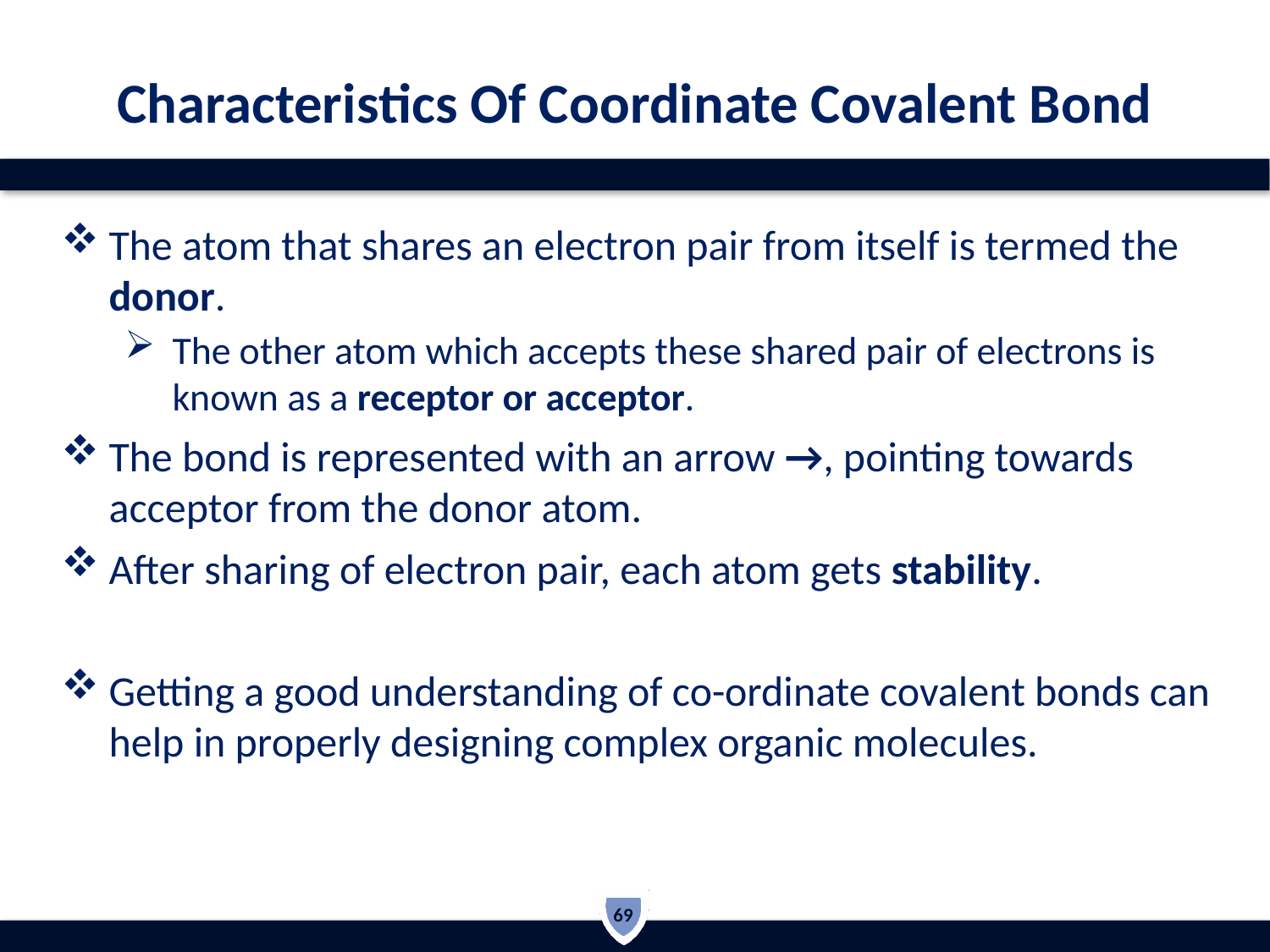

# Characteristics Of Coordinate Covalent Bond
The atom that shares an electron pair from itself is termed the donor.
The other atom which accepts these shared pair of electrons is known as a receptor or acceptor.
The bond is represented with an arrow →, pointing towards acceptor from the donor atom.
After sharing of electron pair, each atom gets stability.

Getting a good understanding of co-ordinate covalent bonds can help in properly designing complex organic molecules.
69